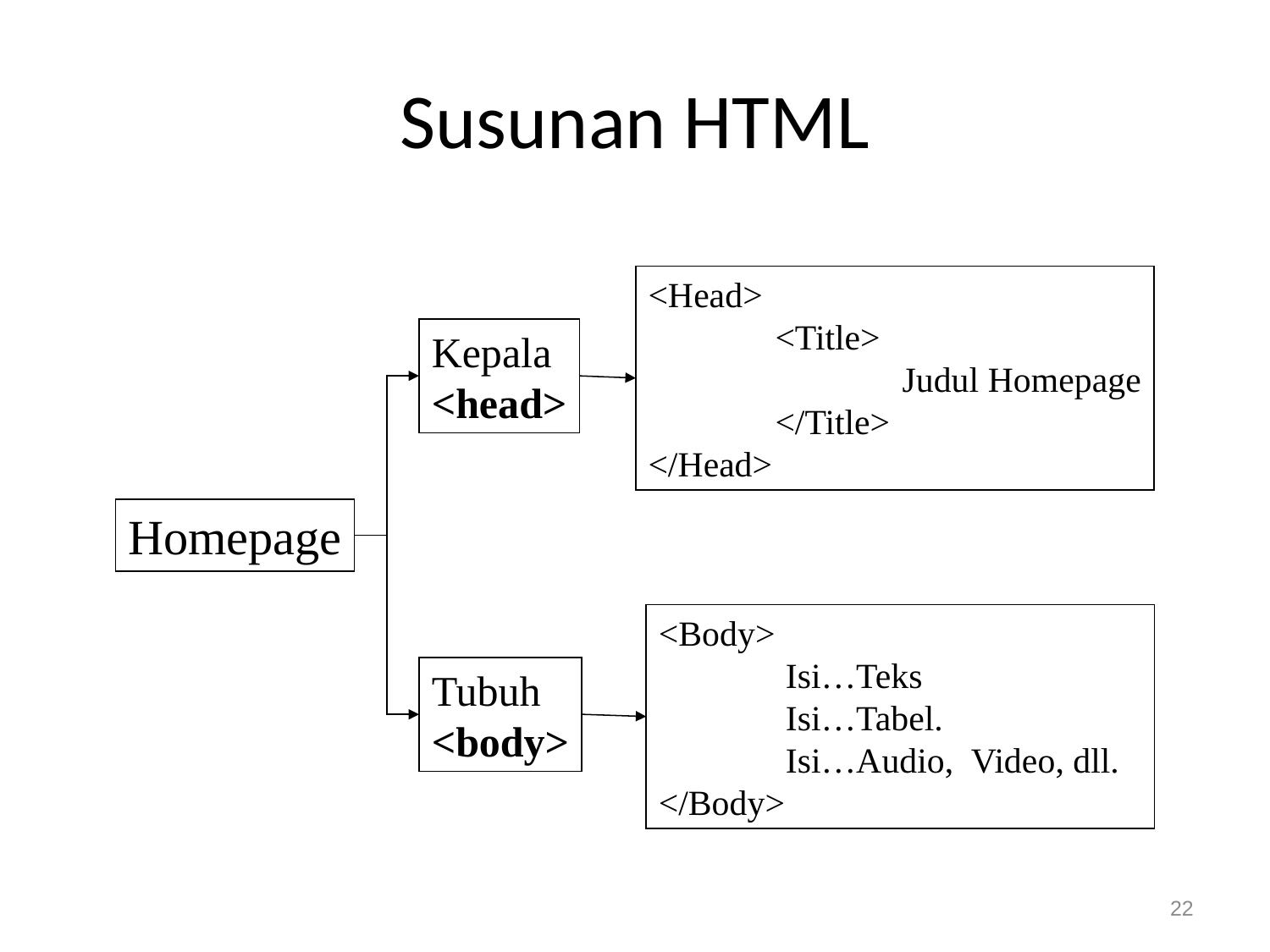

# Susunan HTML
<Head>
	<Title>
		Judul Homepage
	</Title>
</Head>
Kepala
<head>
Homepage
<Body>
	Isi…Teks
	Isi…Tabel.
	Isi…Audio,  Video, dll.
</Body>
Tubuh
<body>
22